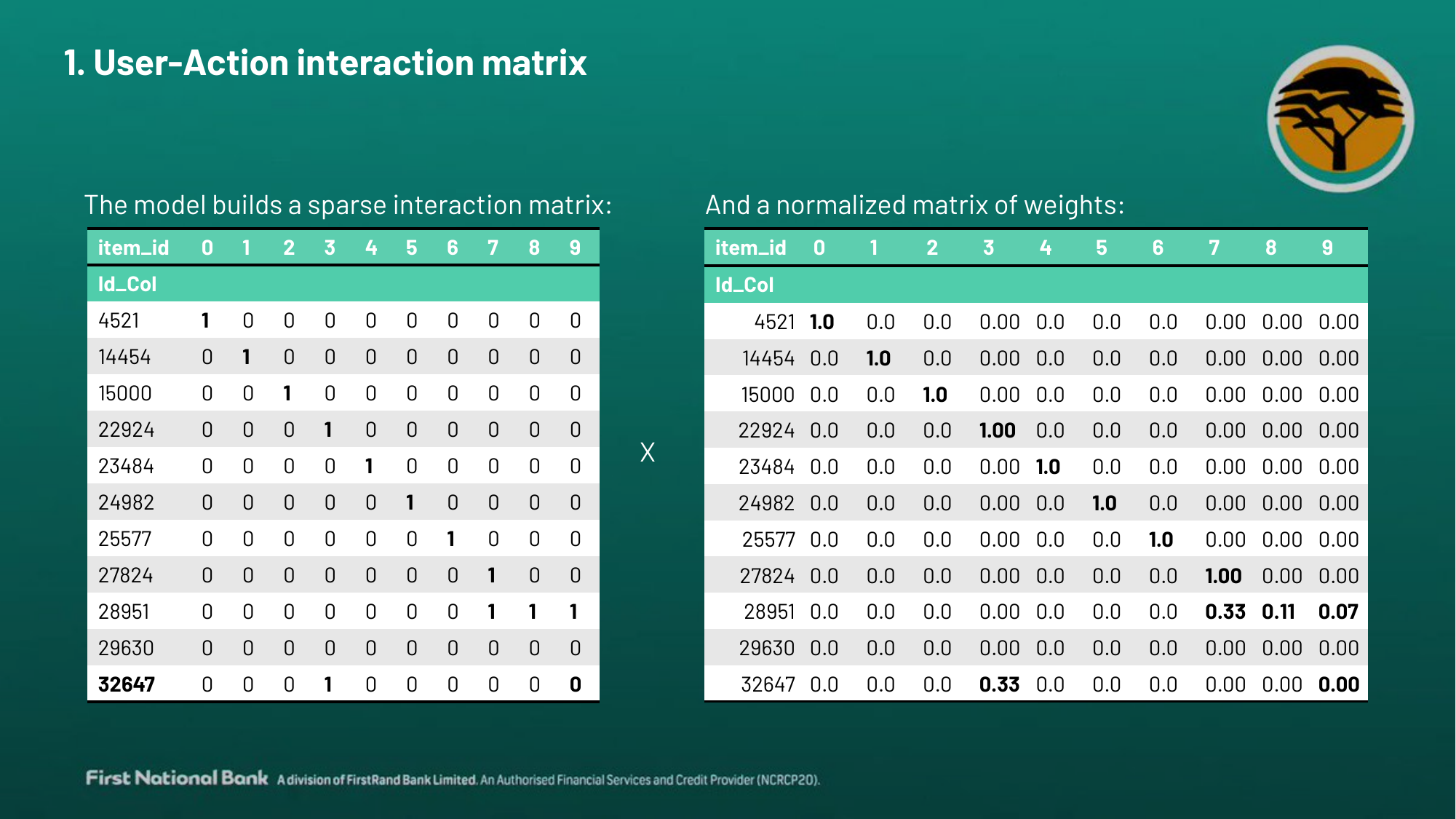

1. User-Action interaction matrix
The model builds a sparse interaction matrix:
And a normalized matrix of weights:
| item\_id | 0 | 1 | 2 | 3 | 4 | 5 | 6 | 7 | 8 | 9 |
| --- | --- | --- | --- | --- | --- | --- | --- | --- | --- | --- |
| Id\_Col |  |  |  |  |  |  |  |  |  |  |
| 4521 | 1 | 0 | 0 | 0 | 0 | 0 | 0 | 0 | 0 | 0 |
| 14454 | 0 | 1 | 0 | 0 | 0 | 0 | 0 | 0 | 0 | 0 |
| 15000 | 0 | 0 | 1 | 0 | 0 | 0 | 0 | 0 | 0 | 0 |
| 22924 | 0 | 0 | 0 | 1 | 0 | 0 | 0 | 0 | 0 | 0 |
| 23484 | 0 | 0 | 0 | 0 | 1 | 0 | 0 | 0 | 0 | 0 |
| 24982 | 0 | 0 | 0 | 0 | 0 | 1 | 0 | 0 | 0 | 0 |
| 25577 | 0 | 0 | 0 | 0 | 0 | 0 | 1 | 0 | 0 | 0 |
| 27824 | 0 | 0 | 0 | 0 | 0 | 0 | 0 | 1 | 0 | 0 |
| 28951 | 0 | 0 | 0 | 0 | 0 | 0 | 0 | 1 | 1 | 1 |
| 29630 | 0 | 0 | 0 | 0 | 0 | 0 | 0 | 0 | 0 | 0 |
| 32647 | 0 | 0 | 0 | 1 | 0 | 0 | 0 | 0 | 0 | 0 |
| item\_id | 0 | 1 | 2 | 3 | 4 | 5 | 6 | 7 | 8 | 9 |
| --- | --- | --- | --- | --- | --- | --- | --- | --- | --- | --- |
| Id\_Col |  |  |  |  |  |  |  |  |  |  |
| 4521 | 1.0 | 0.0 | 0.0 | 0.00 | 0.0 | 0.0 | 0.0 | 0.00 | 0.00 | 0.00 |
| 14454 | 0.0 | 1.0 | 0.0 | 0.00 | 0.0 | 0.0 | 0.0 | 0.00 | 0.00 | 0.00 |
| 15000 | 0.0 | 0.0 | 1.0 | 0.00 | 0.0 | 0.0 | 0.0 | 0.00 | 0.00 | 0.00 |
| 22924 | 0.0 | 0.0 | 0.0 | 1.00 | 0.0 | 0.0 | 0.0 | 0.00 | 0.00 | 0.00 |
| 23484 | 0.0 | 0.0 | 0.0 | 0.00 | 1.0 | 0.0 | 0.0 | 0.00 | 0.00 | 0.00 |
| 24982 | 0.0 | 0.0 | 0.0 | 0.00 | 0.0 | 1.0 | 0.0 | 0.00 | 0.00 | 0.00 |
| 25577 | 0.0 | 0.0 | 0.0 | 0.00 | 0.0 | 0.0 | 1.0 | 0.00 | 0.00 | 0.00 |
| 27824 | 0.0 | 0.0 | 0.0 | 0.00 | 0.0 | 0.0 | 0.0 | 1.00 | 0.00 | 0.00 |
| 28951 | 0.0 | 0.0 | 0.0 | 0.00 | 0.0 | 0.0 | 0.0 | 0.33 | 0.11 | 0.07 |
| 29630 | 0.0 | 0.0 | 0.0 | 0.00 | 0.0 | 0.0 | 0.0 | 0.00 | 0.00 | 0.00 |
| 32647 | 0.0 | 0.0 | 0.0 | 0.33 | 0.0 | 0.0 | 0.0 | 0.00 | 0.00 | 0.00 |
X